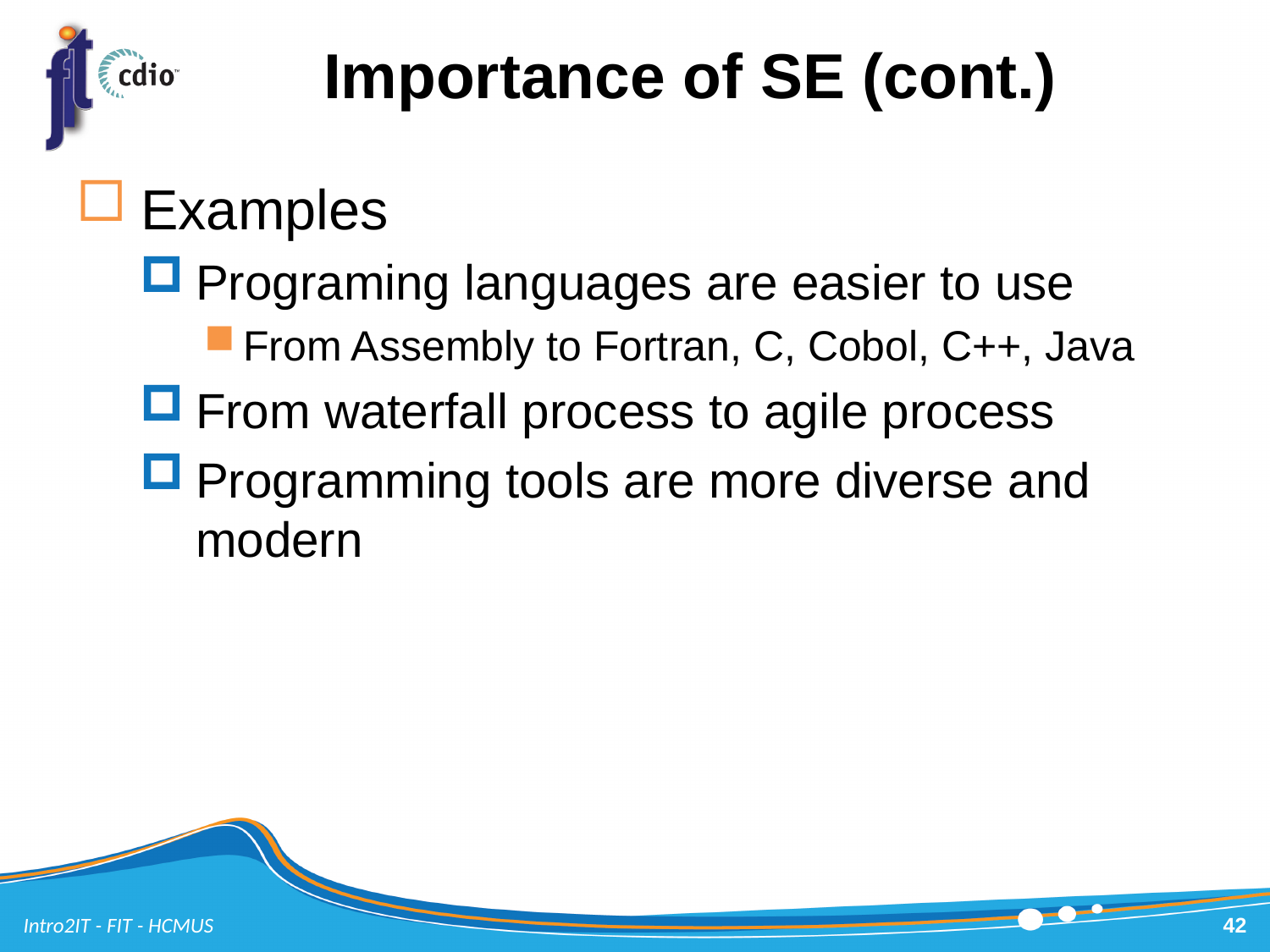

# Importance of SE (cont.)
Examples
Programing languages are easier to use
From Assembly to Fortran, C, Cobol, C++, Java
From waterfall process to agile process
Programming tools are more diverse and modern
Intro2IT - FIT - HCMUS
42